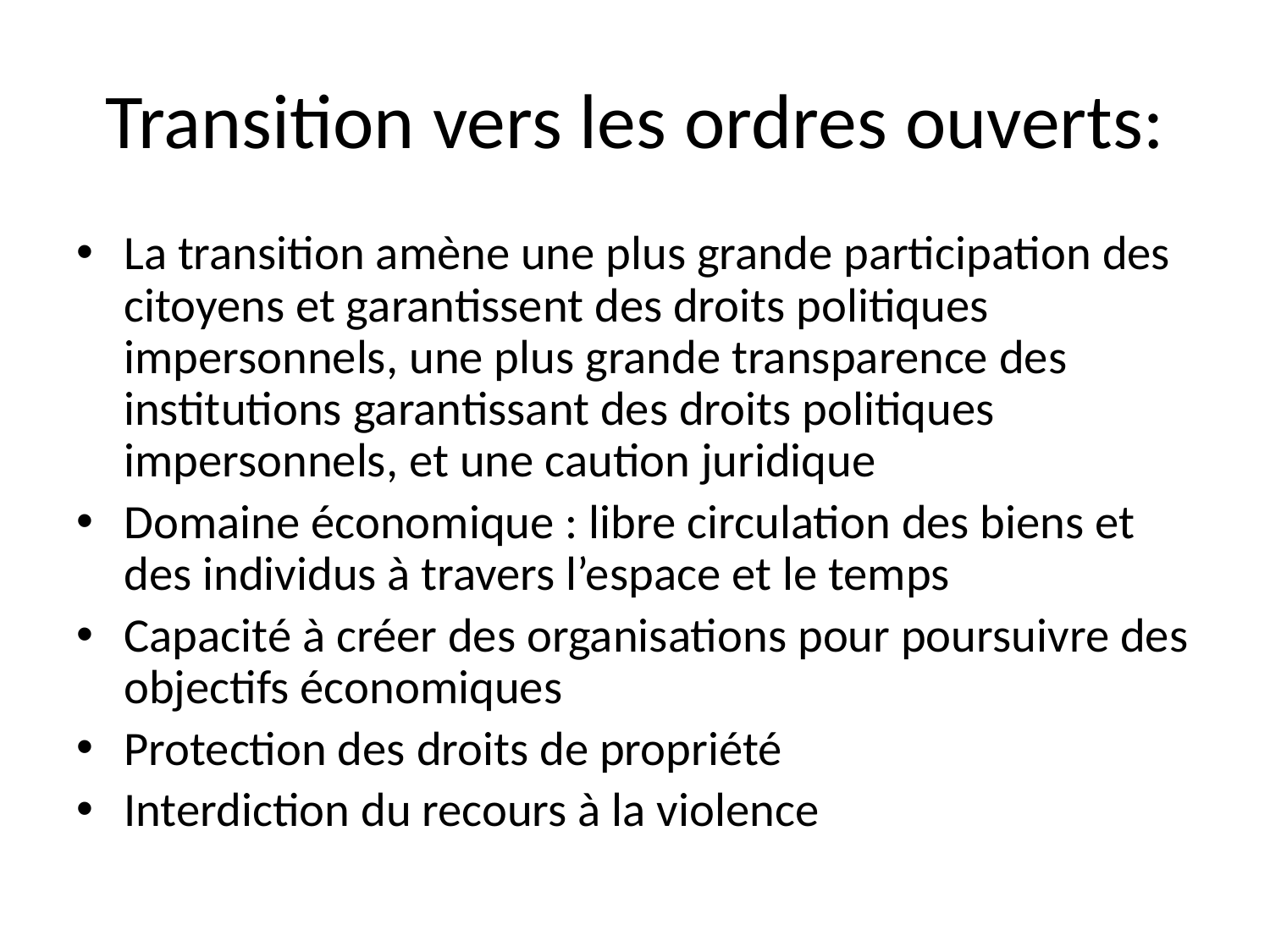

# Transition vers les ordres ouverts:
La transition amène une plus grande participation des citoyens et garantissent des droits politiques impersonnels, une plus grande transparence des institutions garantissant des droits politiques impersonnels, et une caution juridique
Domaine économique : libre circulation des biens et des individus à travers l’espace et le temps
Capacité à créer des organisations pour poursuivre des objectifs économiques
Protection des droits de propriété
Interdiction du recours à la violence